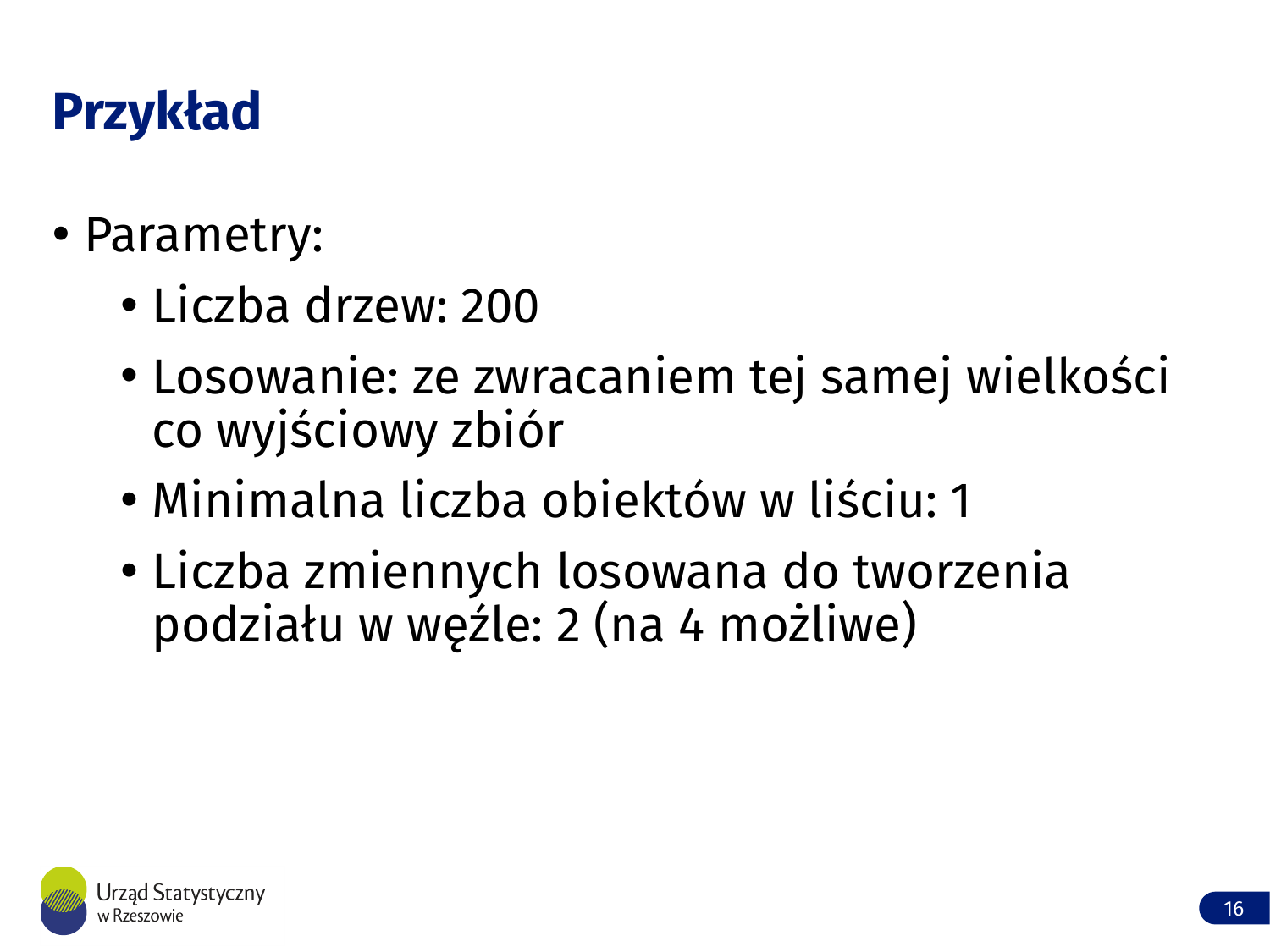

# Przykład
Parametry:
Liczba drzew: 200
Losowanie: ze zwracaniem tej samej wielkości co wyjściowy zbiór
Minimalna liczba obiektów w liściu: 1
Liczba zmiennych losowana do tworzenia podziału w węźle: 2 (na 4 możliwe)

16